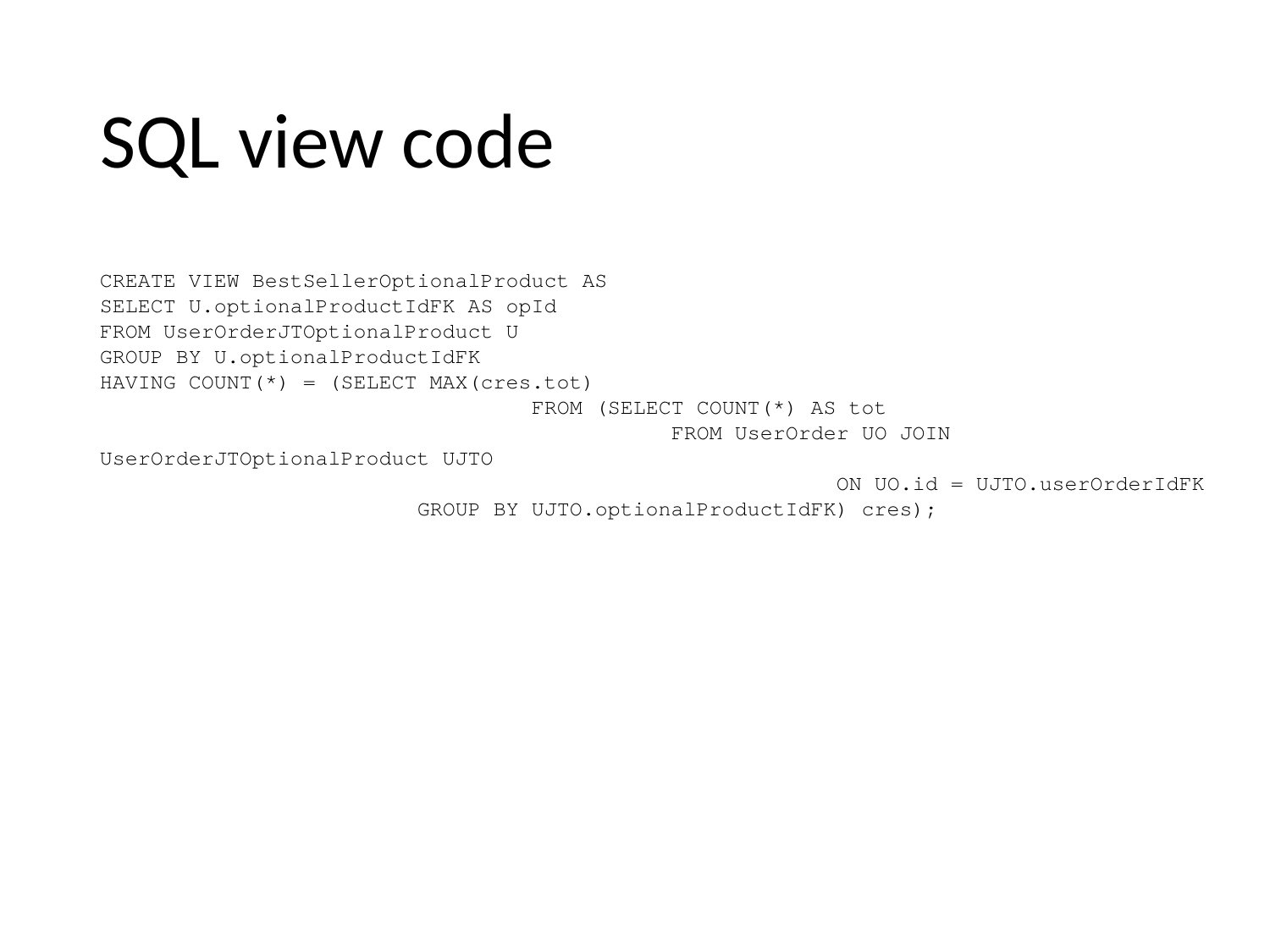

# SQL view code

CREATE VIEW BestSellerOptionalProduct AS
SELECT U.optionalProductIdFK AS opId
FROM UserOrderJTOptionalProduct U
GROUP BY U.optionalProductIdFK
HAVING COUNT(*) = (SELECT MAX(cres.tot)
			    FROM (SELECT COUNT(*) AS tot
				     FROM UserOrder UO JOIN UserOrderJTOptionalProduct UJTO
			                            ON UO.id = UJTO.userOrderIdFK
                         GROUP BY UJTO.optionalProductIdFK) cres);